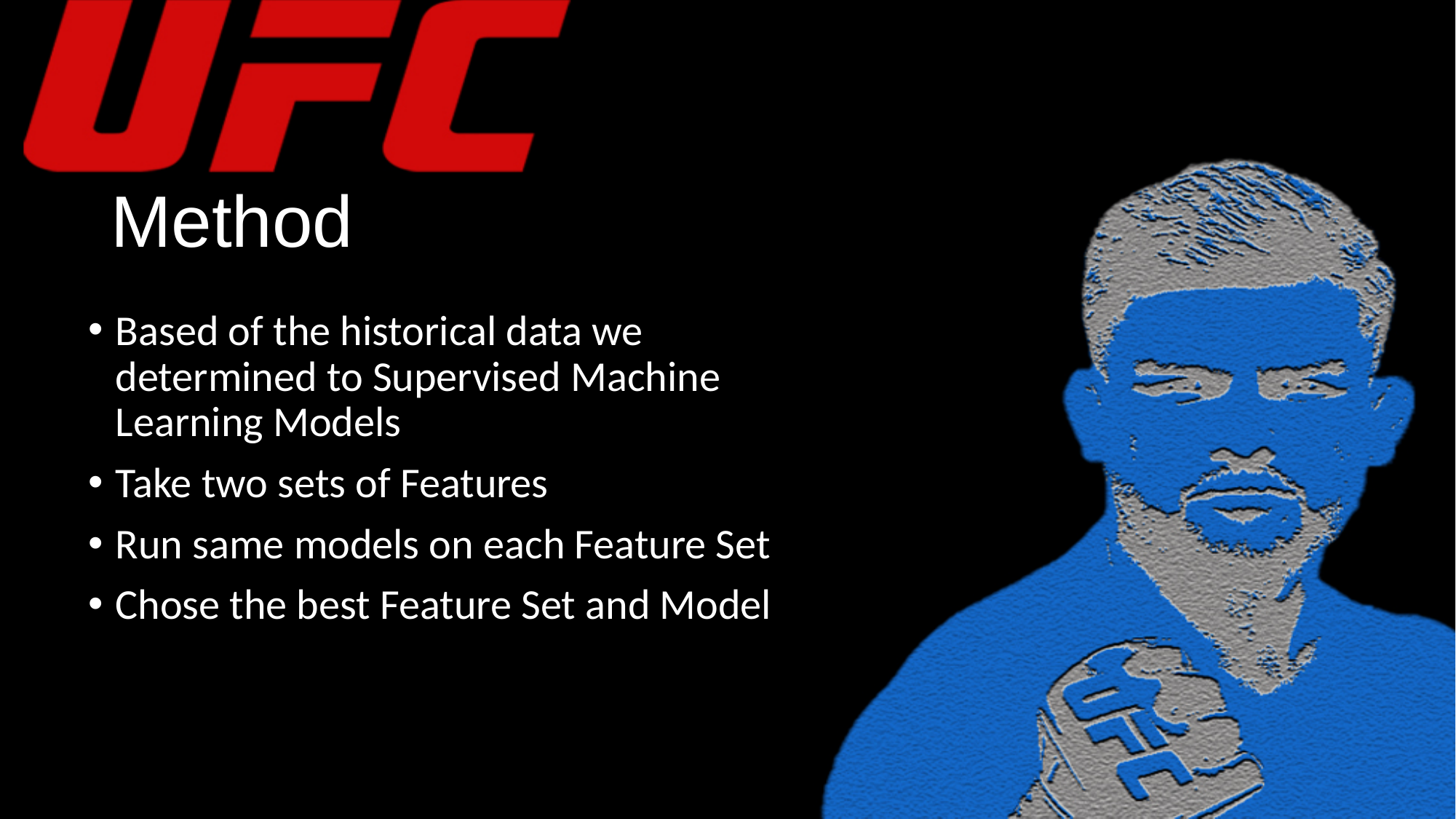

# Method
Based of the historical data we determined to Supervised Machine Learning Models
Take two sets of Features
Run same models on each Feature Set
Chose the best Feature Set and Model